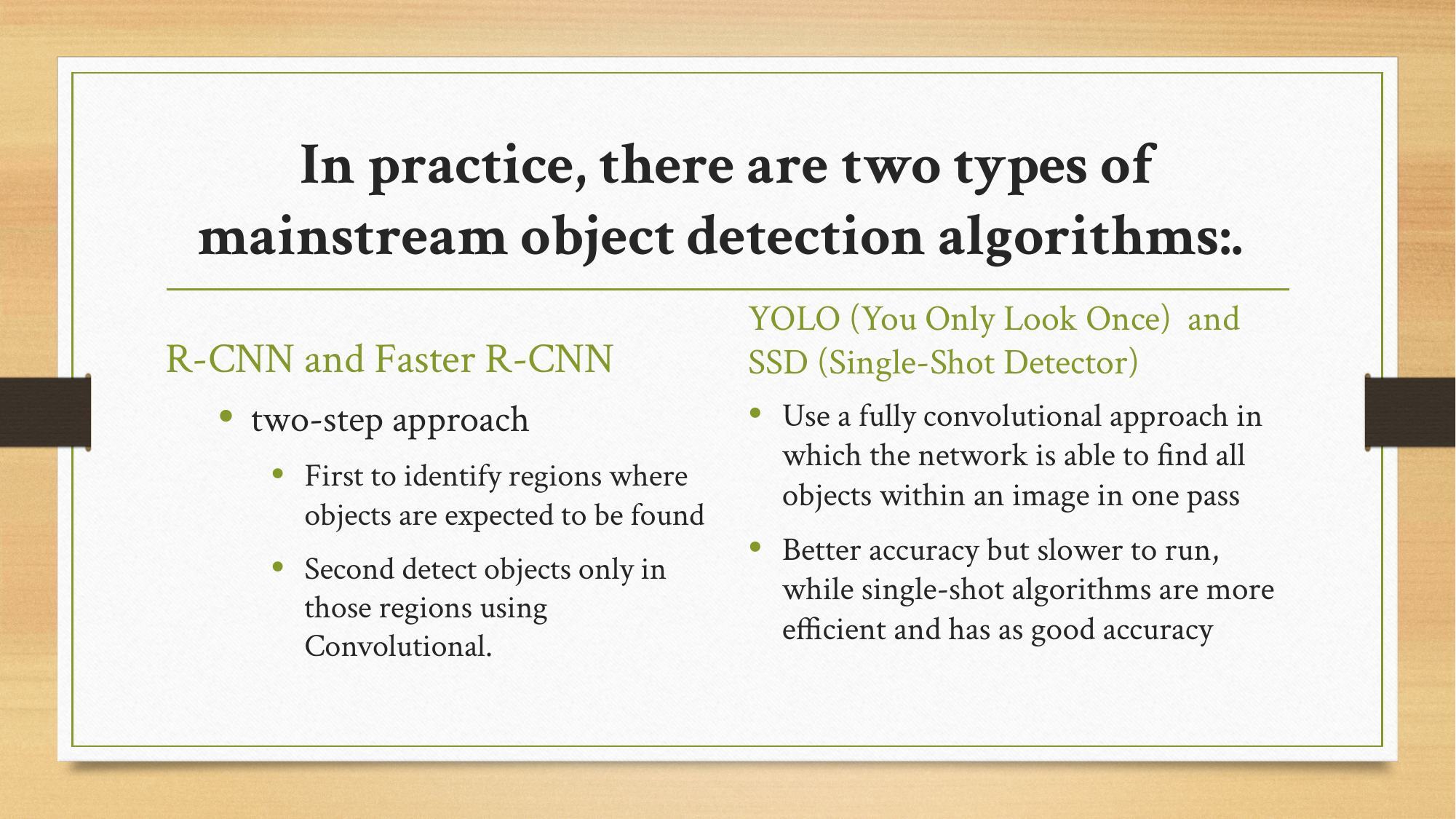

# In practice, there are two types of mainstream object detection algorithms:.
R-CNN and Faster R-CNN
YOLO (You Only Look Once)  and SSD (Single-Shot Detector)
two-step approach
First to identify regions where objects are expected to be found
Second detect objects only in those regions using Convolutional.

Use a fully convolutional approach in which the network is able to find all objects within an image in one pass
Better accuracy but slower to run, while single-shot algorithms are more efficient and has as good accuracy